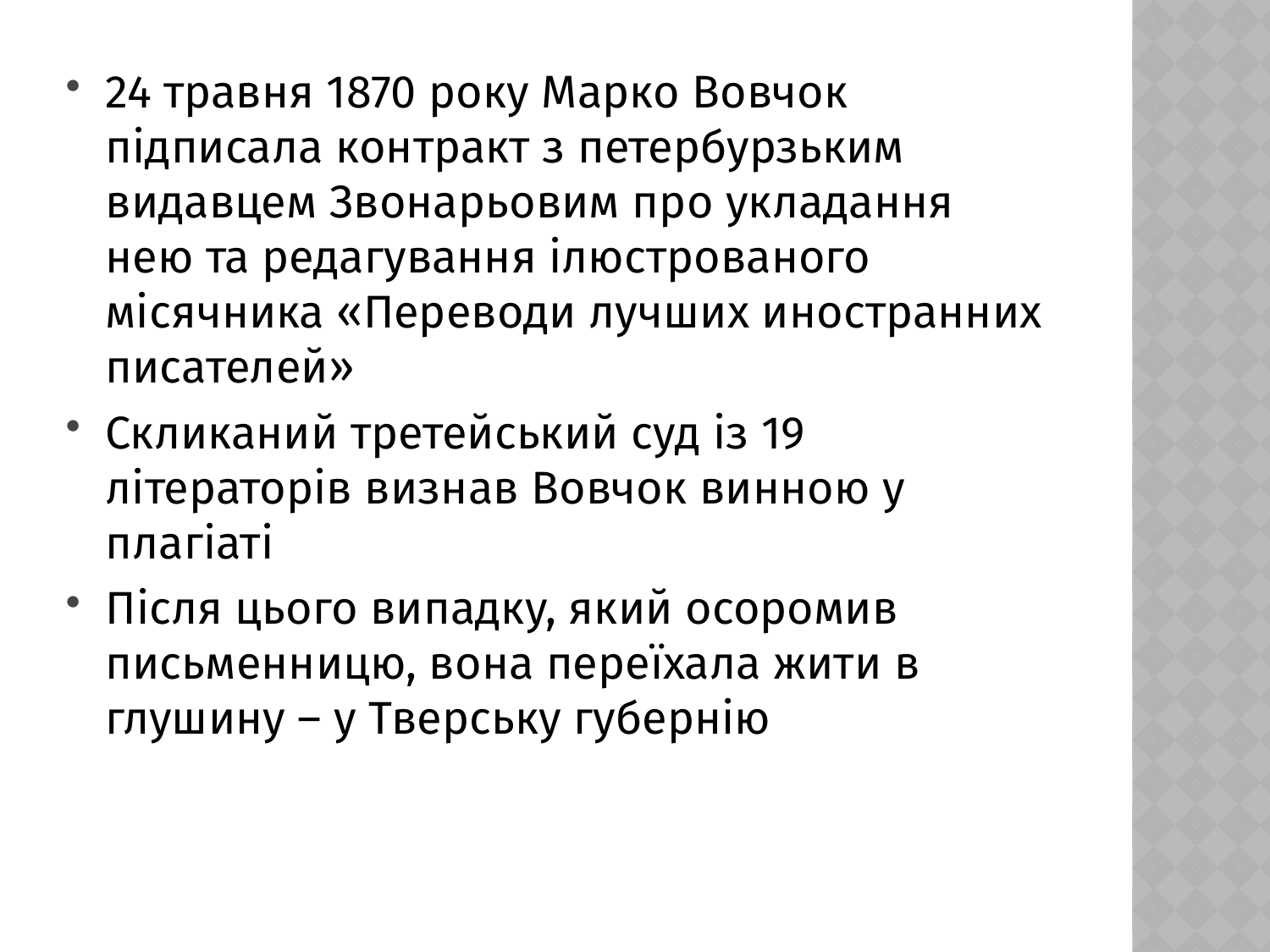

24 травня 1870 року Марко Вовчок підписала контракт з петербурзьким видавцем Звонарьовим про укладання нею та редагування ілюстрованого місячника «Переводи лучших иностранних писателей»
Скликаний третейський суд із 19 літераторів визнав Вовчок винною у плагіаті
Після цього випадку, який осоромив письменницю, вона переїхала жити в глушину – у Тверську губернію